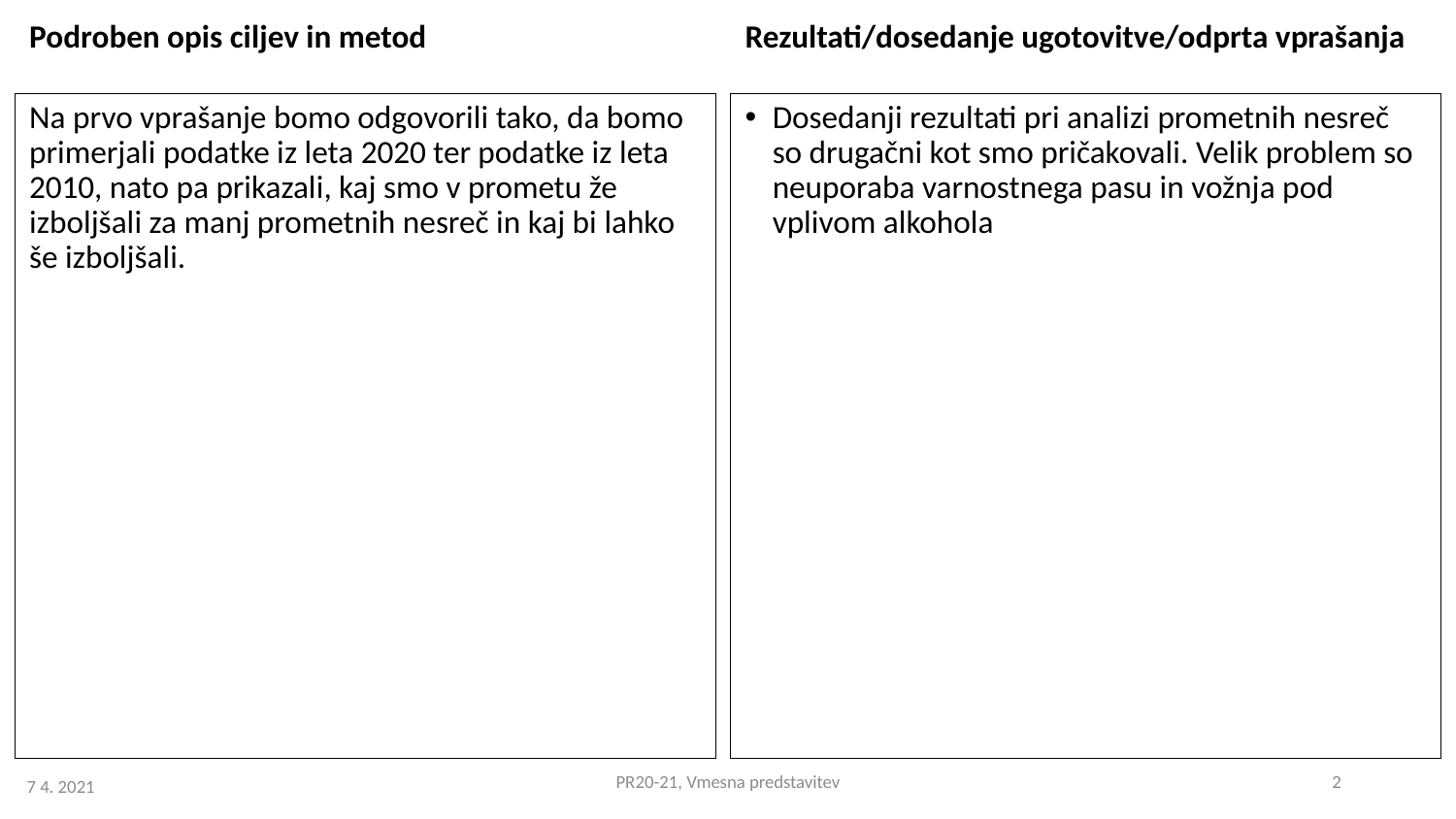

Podroben opis ciljev in metod
Rezultati/dosedanje ugotovitve/odprta vprašanja
Na prvo vprašanje bomo odgovorili tako, da bomo primerjali podatke iz leta 2020 ter podatke iz leta 2010, nato pa prikazali, kaj smo v prometu že izboljšali za manj prometnih nesreč in kaj bi lahko še izboljšali.
Dosedanji rezultati pri analizi prometnih nesreč so drugačni kot smo pričakovali. Velik problem so neuporaba varnostnega pasu in vožnja pod vplivom alkohola

PR20-21, Vmesna predstavitev
2
7 4. 2021